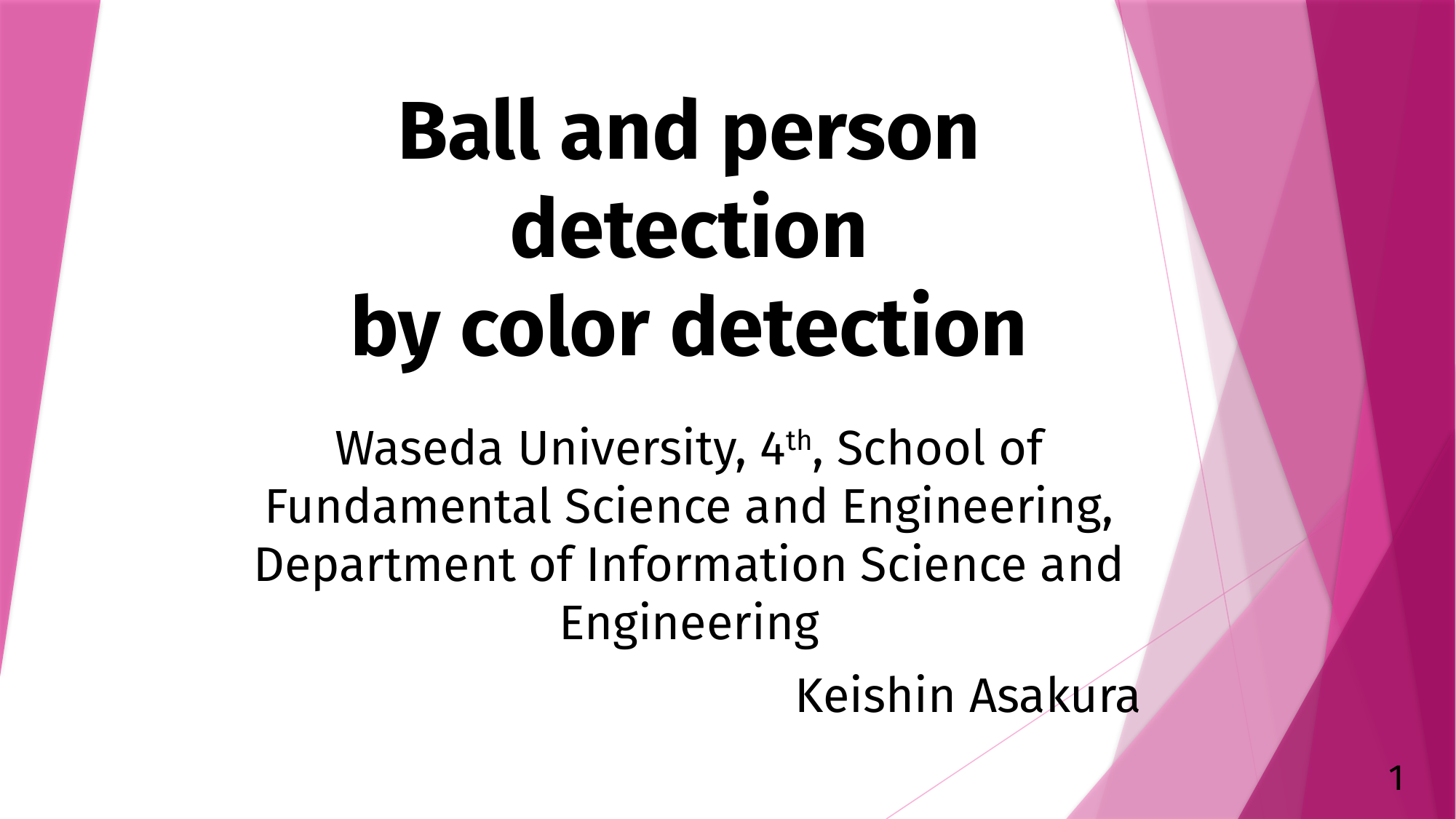

# Ball and person detection by color detection
Waseda University, 4th, School of Fundamental Science and Engineering, Department of Information Science and Engineering
Keishin Asakura
1